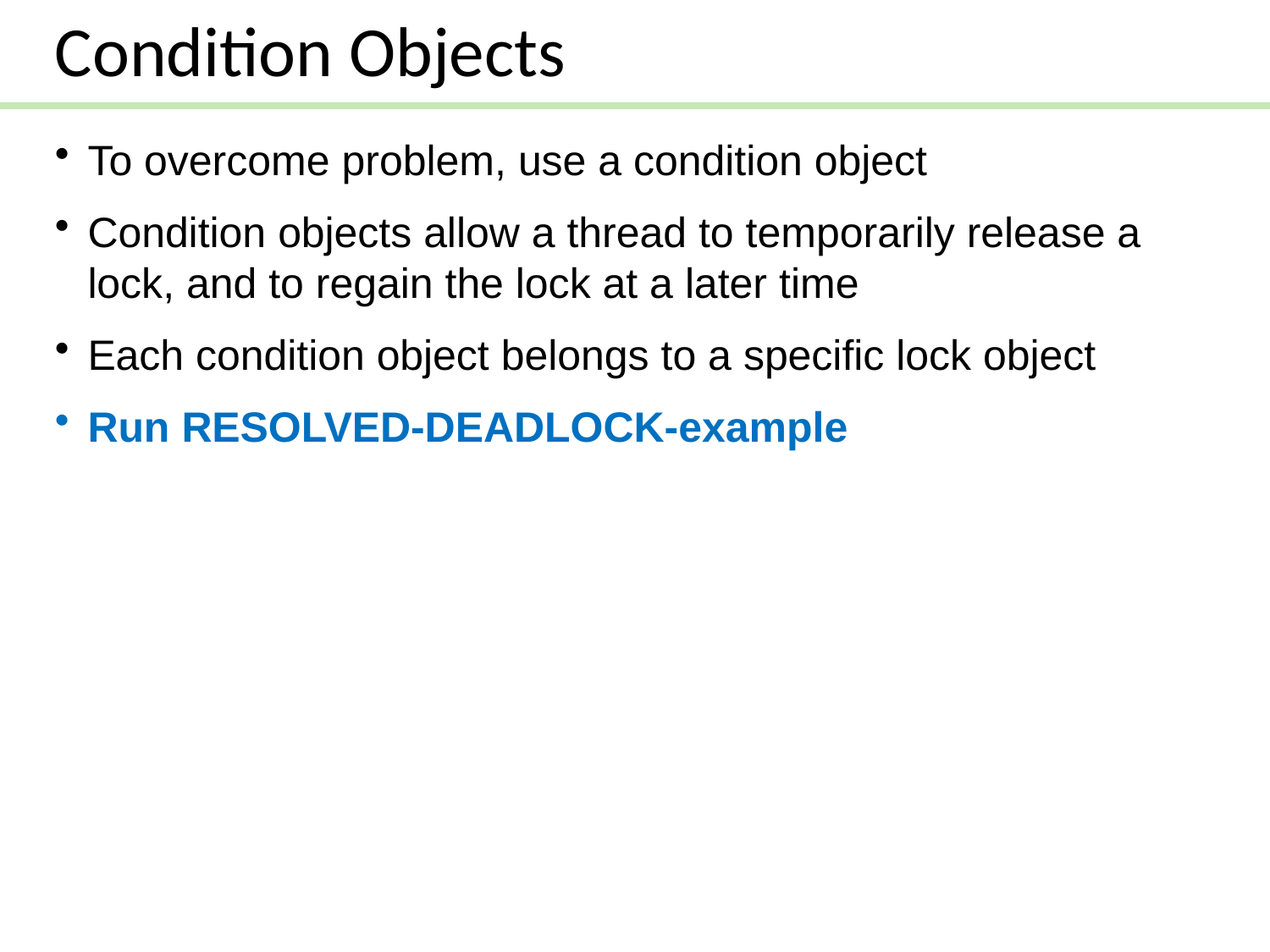

Condition Objects
To overcome problem, use a condition object
Condition objects allow a thread to temporarily release a lock, and to regain the lock at a later time
Each condition object belongs to a specific lock object
Run RESOLVED-DEADLOCK-example